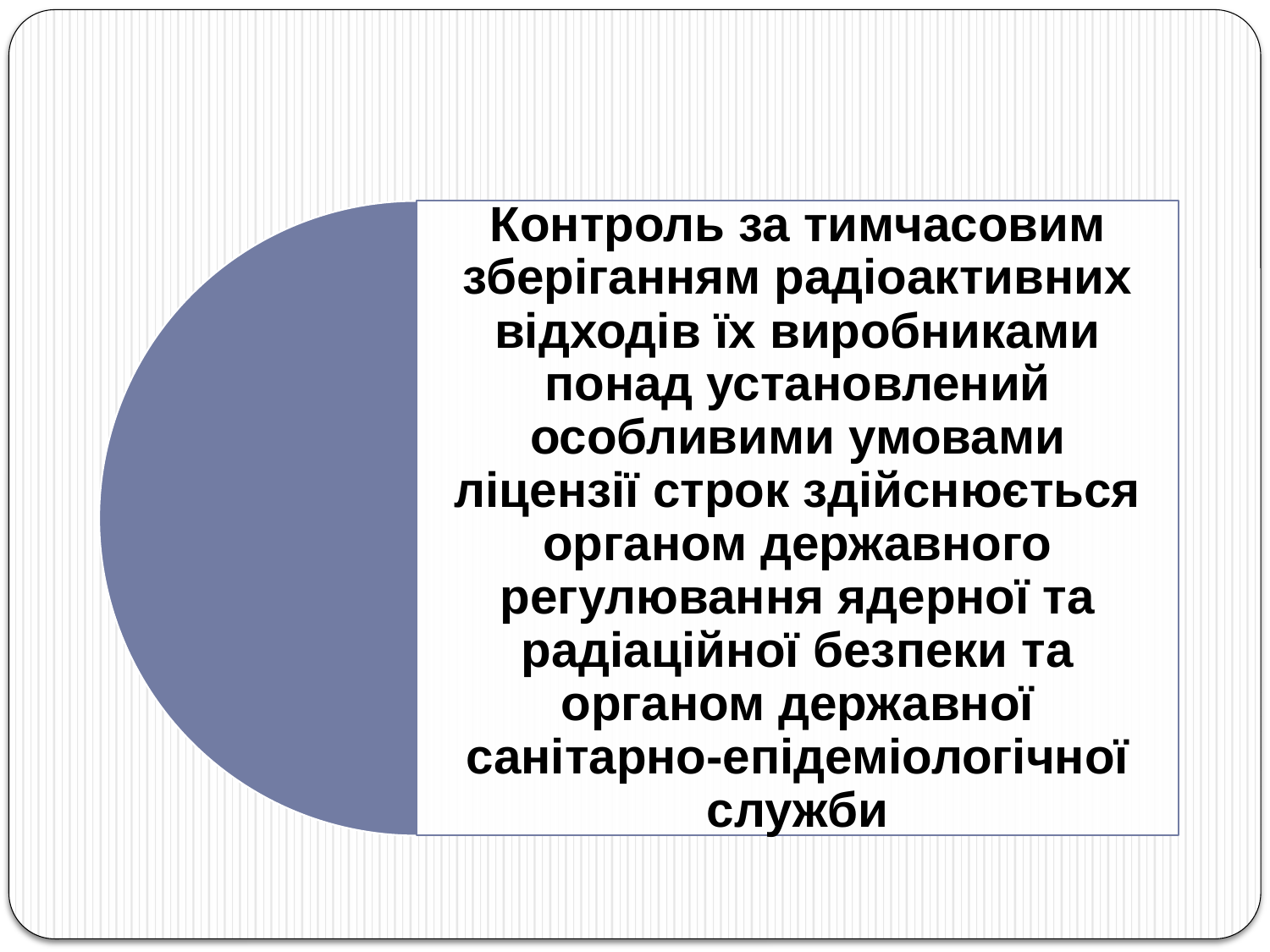

Контроль за тимчасовим зберіганням радіоактивних відходів їх виробниками понад установлений особливими умовами ліцензії строк здійснюється органом державного регулювання ядерної та радіаційної безпеки та органом державної санітарно-епідеміологічної служби